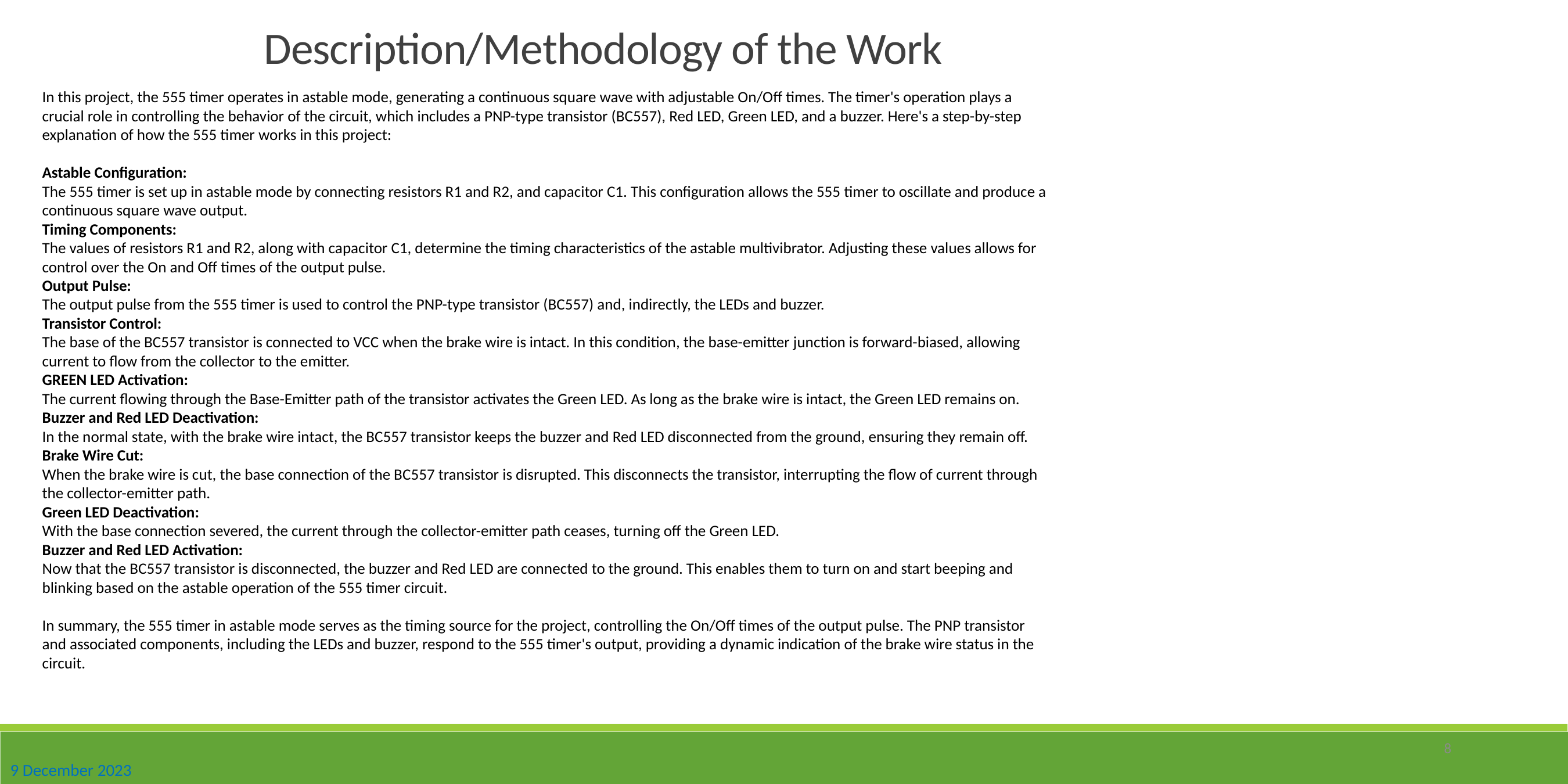

Description/Methodology of the Work
In this project, the 555 timer operates in astable mode, generating a continuous square wave with adjustable On/Off times. The timer's operation plays a crucial role in controlling the behavior of the circuit, which includes a PNP-type transistor (BC557), Red LED, Green LED, and a buzzer. Here's a step-by-step explanation of how the 555 timer works in this project:

Astable Configuration:
The 555 timer is set up in astable mode by connecting resistors R1 and R2, and capacitor C1. This configuration allows the 555 timer to oscillate and produce a continuous square wave output.
Timing Components:
The values of resistors R1 and R2, along with capacitor C1, determine the timing characteristics of the astable multivibrator. Adjusting these values allows for control over the On and Off times of the output pulse.
Output Pulse:
The output pulse from the 555 timer is used to control the PNP-type transistor (BC557) and, indirectly, the LEDs and buzzer.
Transistor Control:
The base of the BC557 transistor is connected to VCC when the brake wire is intact. In this condition, the base-emitter junction is forward-biased, allowing current to flow from the collector to the emitter.
GREEN LED Activation:
The current flowing through the Base-Emitter path of the transistor activates the Green LED. As long as the brake wire is intact, the Green LED remains on.
Buzzer and Red LED Deactivation:
In the normal state, with the brake wire intact, the BC557 transistor keeps the buzzer and Red LED disconnected from the ground, ensuring they remain off.
Brake Wire Cut:
When the brake wire is cut, the base connection of the BC557 transistor is disrupted. This disconnects the transistor, interrupting the flow of current through the collector-emitter path.
Green LED Deactivation:
With the base connection severed, the current through the collector-emitter path ceases, turning off the Green LED.
Buzzer and Red LED Activation:
Now that the BC557 transistor is disconnected, the buzzer and Red LED are connected to the ground. This enables them to turn on and start beeping and blinking based on the astable operation of the 555 timer circuit.

In summary, the 555 timer in astable mode serves as the timing source for the project, controlling the On/Off times of the output pulse. The PNP transistor and associated components, including the LEDs and buzzer, respond to the 555 timer's output, providing a dynamic indication of the brake wire status in the circuit.

8